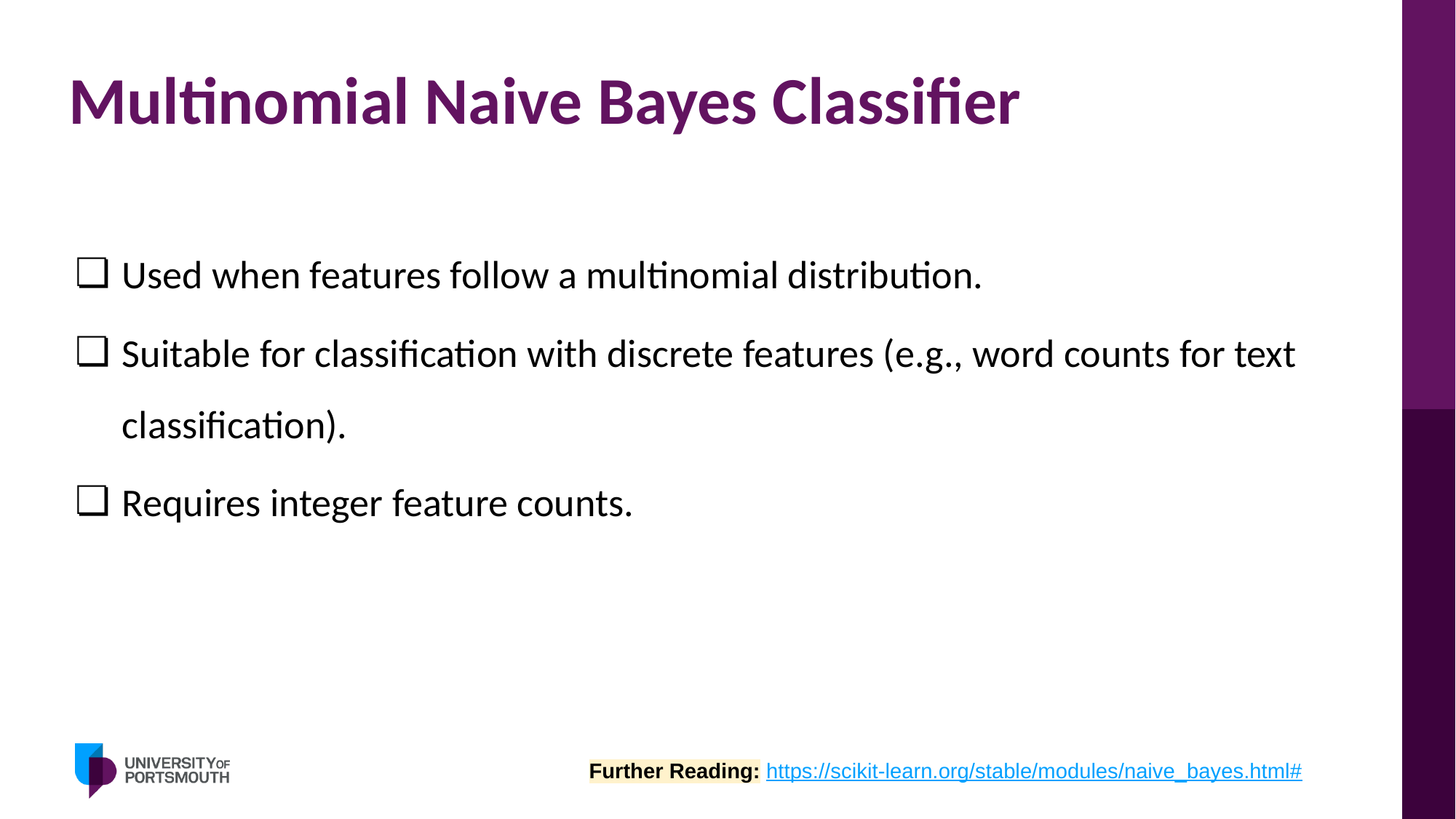

# Multinomial Naive Bayes Classifier
Used when features follow a multinomial distribution.
Suitable for classification with discrete features (e.g., word counts for text classification).
Requires integer feature counts.

Further Reading: https://scikit-learn.org/stable/modules/naive_bayes.html#